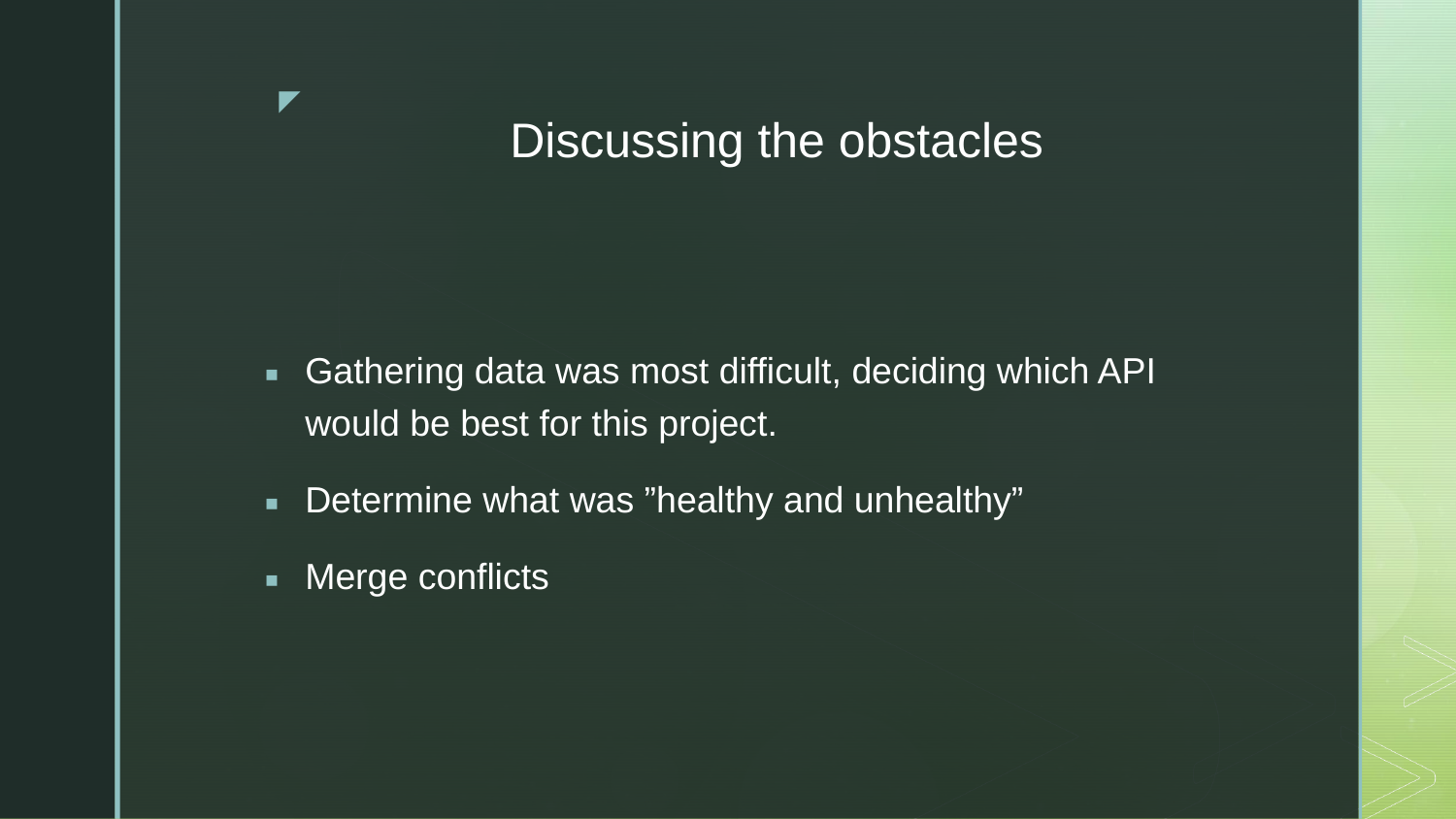

# Discussing the obstacles
Gathering data was most difficult, deciding which API would be best for this project.
Determine what was ”healthy and unhealthy”
Merge conflicts